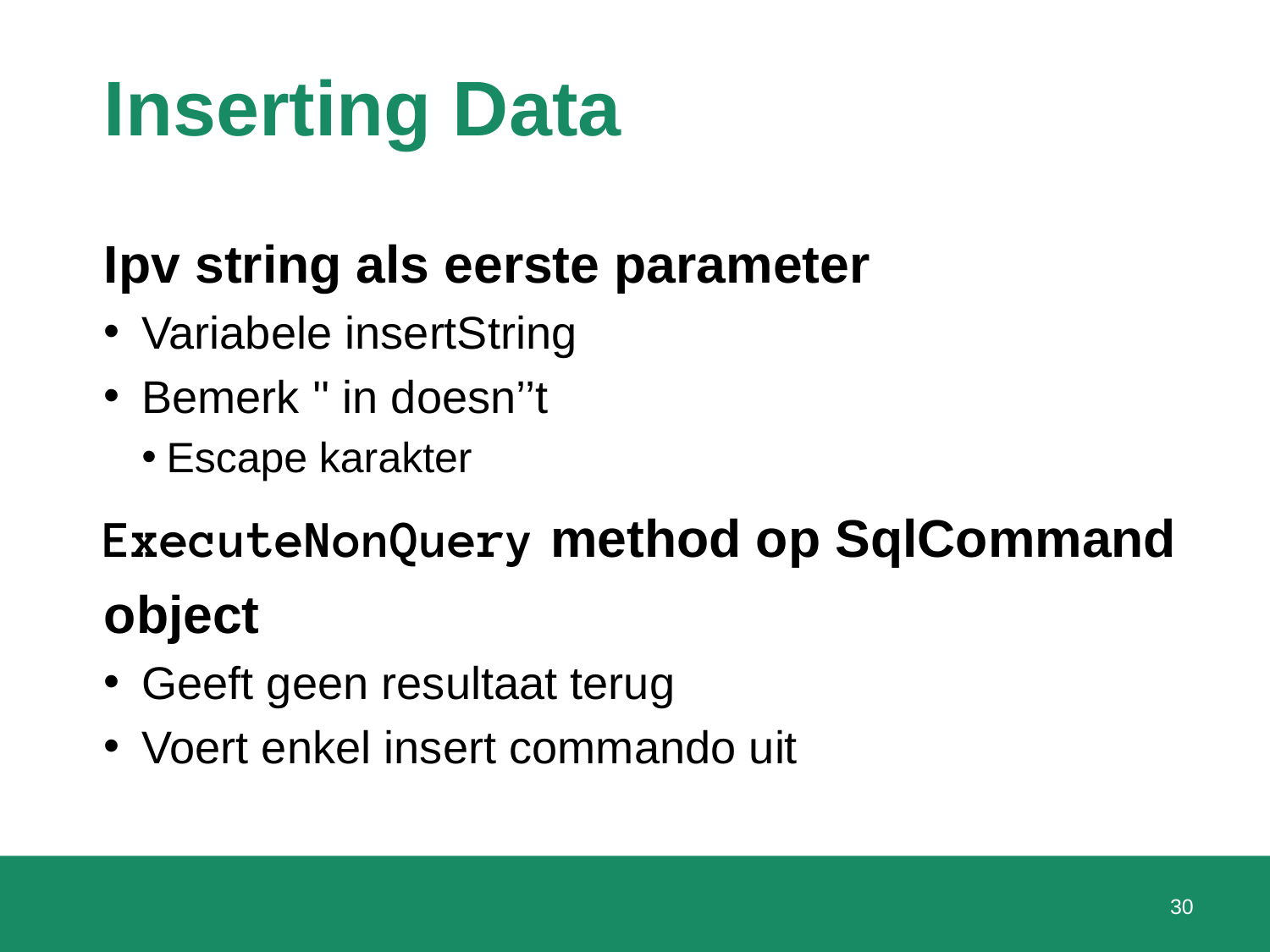

# Inserting Data
Ipv string als eerste parameter
Variabele insertString
Bemerk '' in doesn’’t
Escape karakter
ExecuteNonQuery method op SqlCommand object
Geeft geen resultaat terug
Voert enkel insert commando uit

30